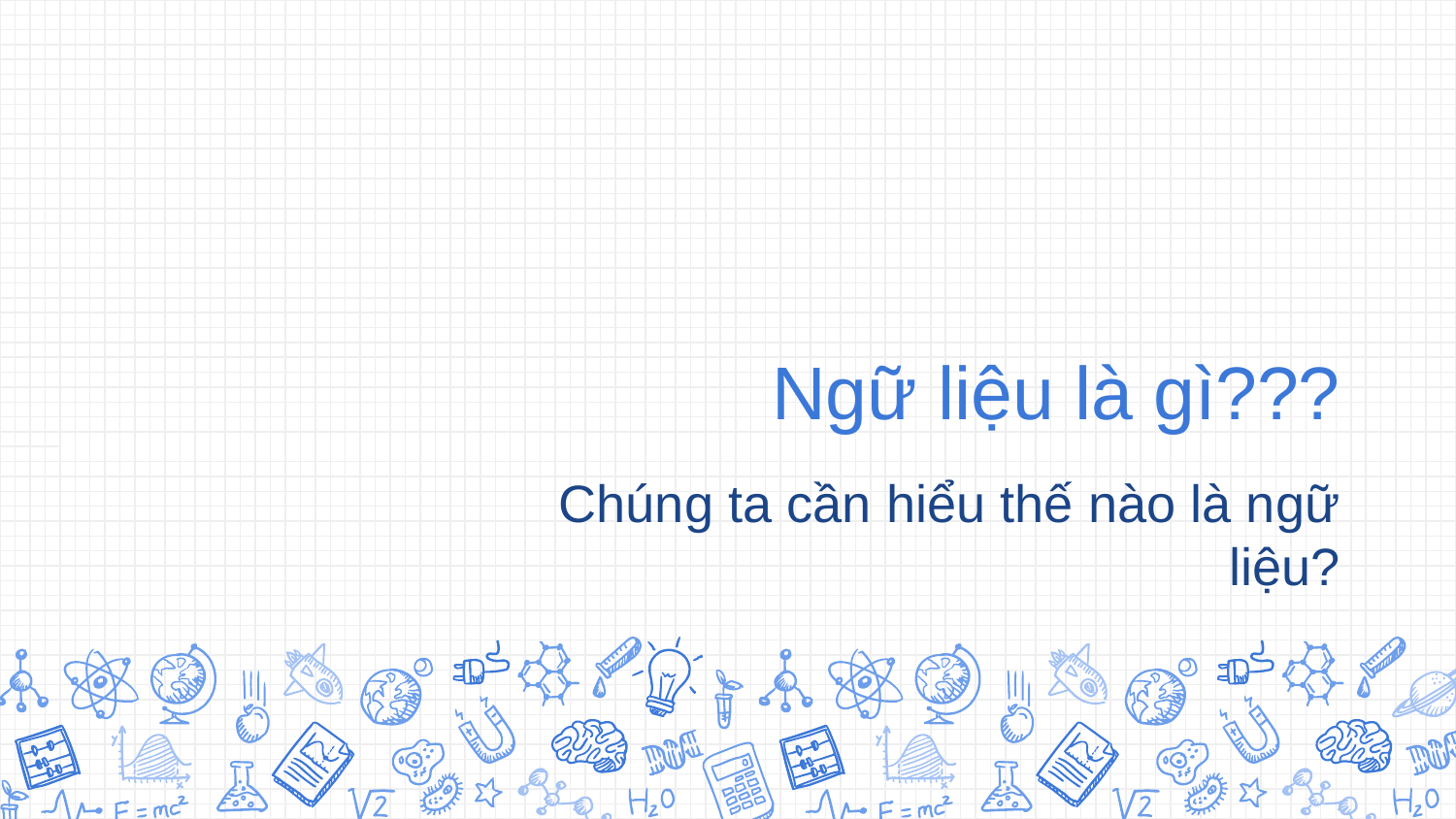

# Ngữ liệu là gì???
Chúng ta cần hiểu thế nào là ngữ liệu?